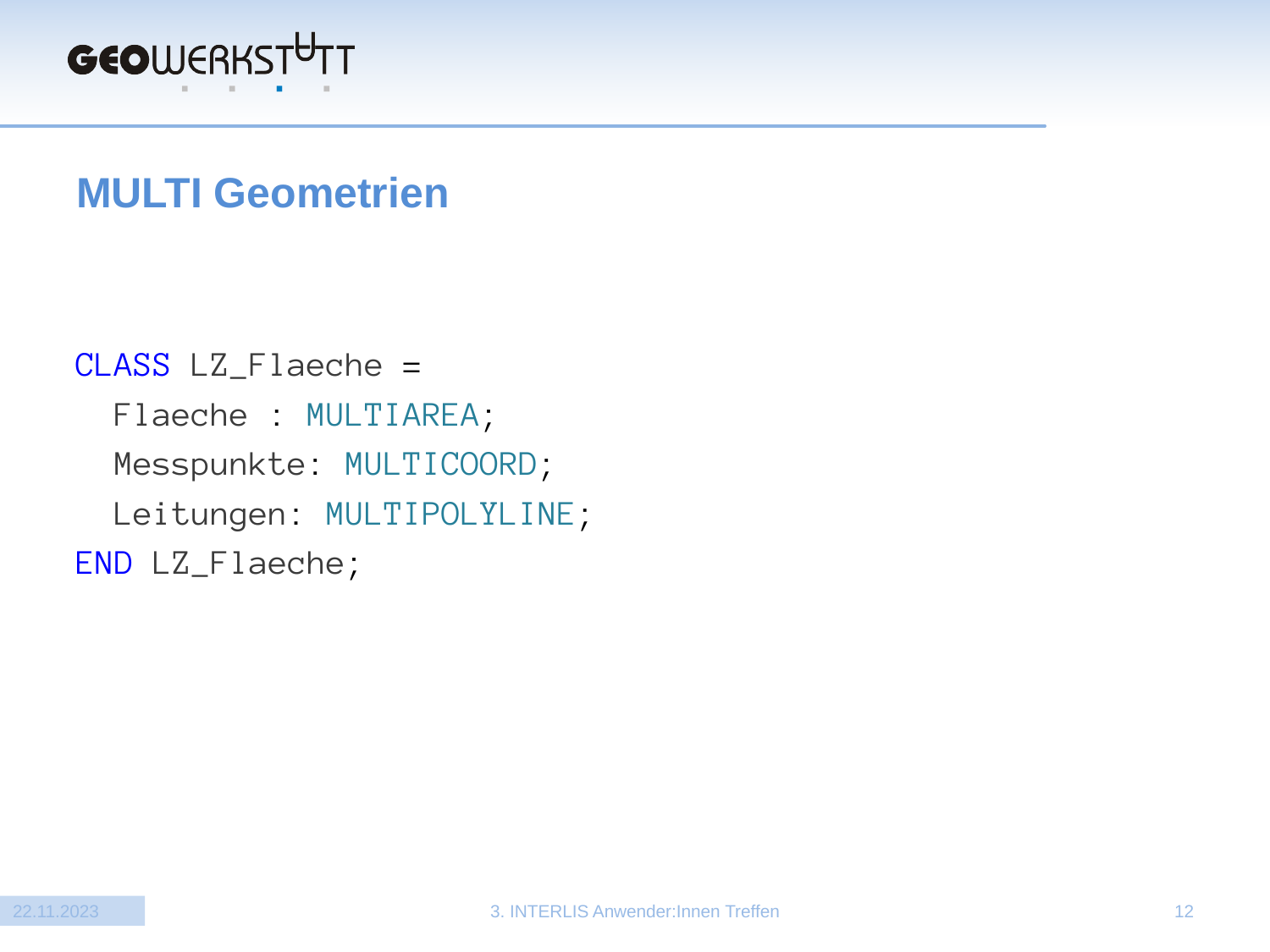

# MULTI Geometrien

CLASS LZ_Flaeche =
  Flaeche : MULTIAREA;
  Messpunkte: MULTICOORD;
  Leitungen: MULTIPOLYLINE;
END LZ_Flaeche;

22.11.2023
3. INTERLIS Anwender:Innen Treffen
12